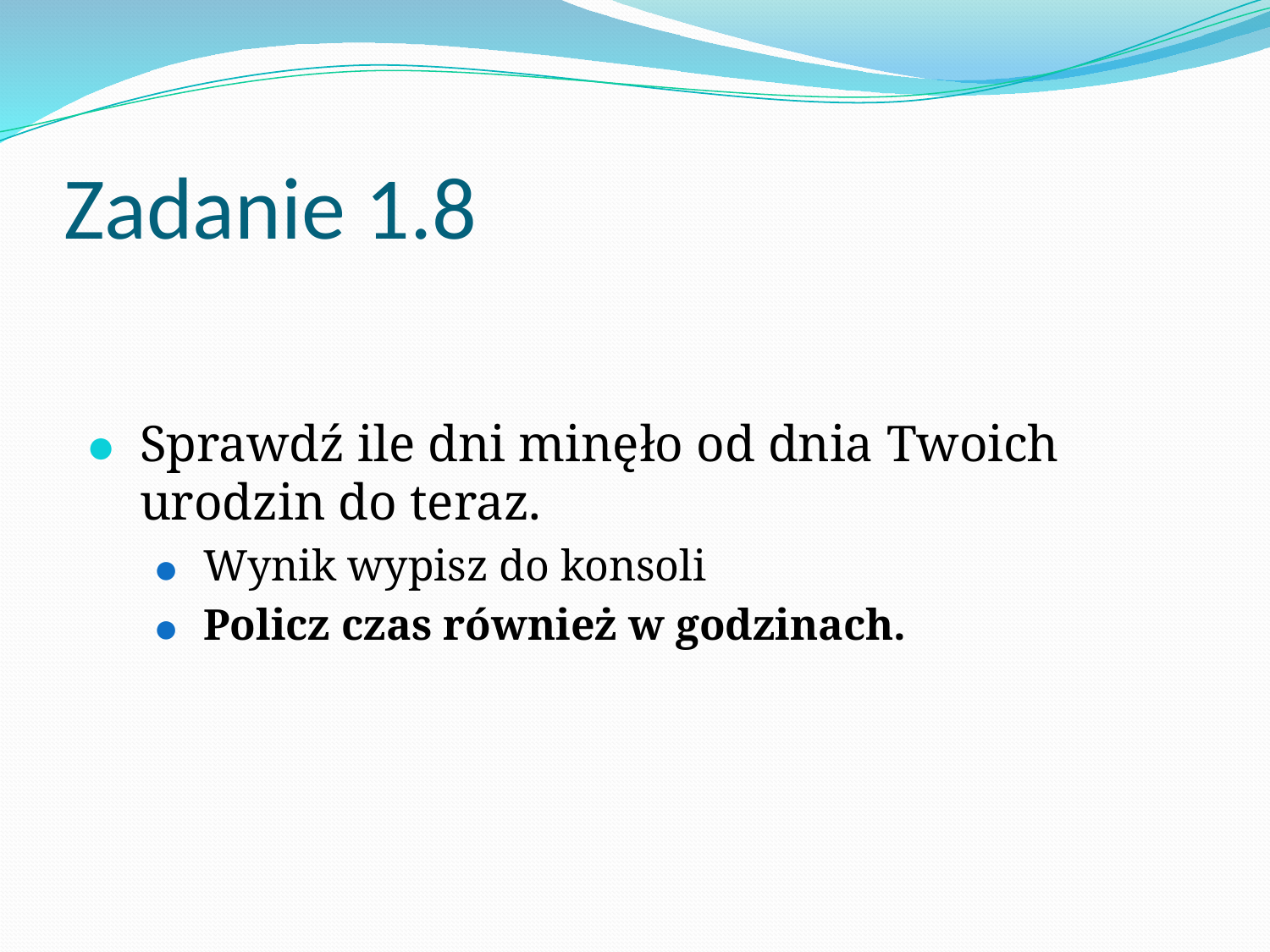

# Zadanie 1.8

Sprawdź ile dni minęło od dnia Twoich urodzin do teraz.
Wynik wypisz do konsoli
Policz czas również w godzinach.